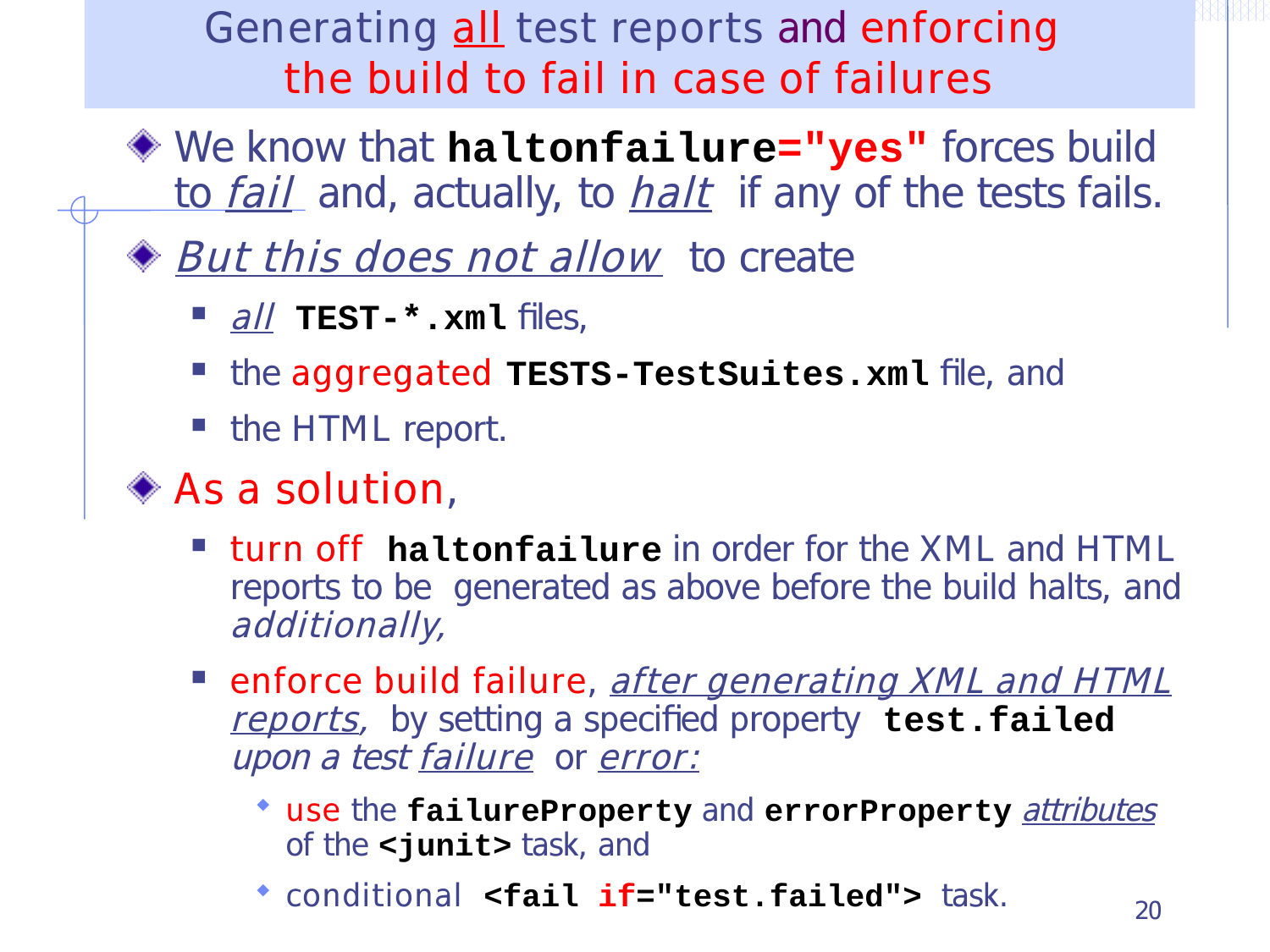

# Generating all test reports and enforcing the build to fail in case of failures
We know that haltonfailure="yes" forces build to fail  and, actually, to halt  if any of the tests fails.
But this does not allow  to create
all  TEST-*.xml files,
the aggregated TESTS-TestSuites.xml file, and
the HTML report.
As a solution,
turn off  haltonfailure in order for the XML and HTML reports to be  generated as above before the build halts, and additionally,
enforce build failure, after generating XML and HTML reports,  by setting a specified property test.failed upon a test failure  or error:
use the failureProperty and errorProperty attributes of the <junit> task, and
conditional  <fail if="test.failed">  task.
20